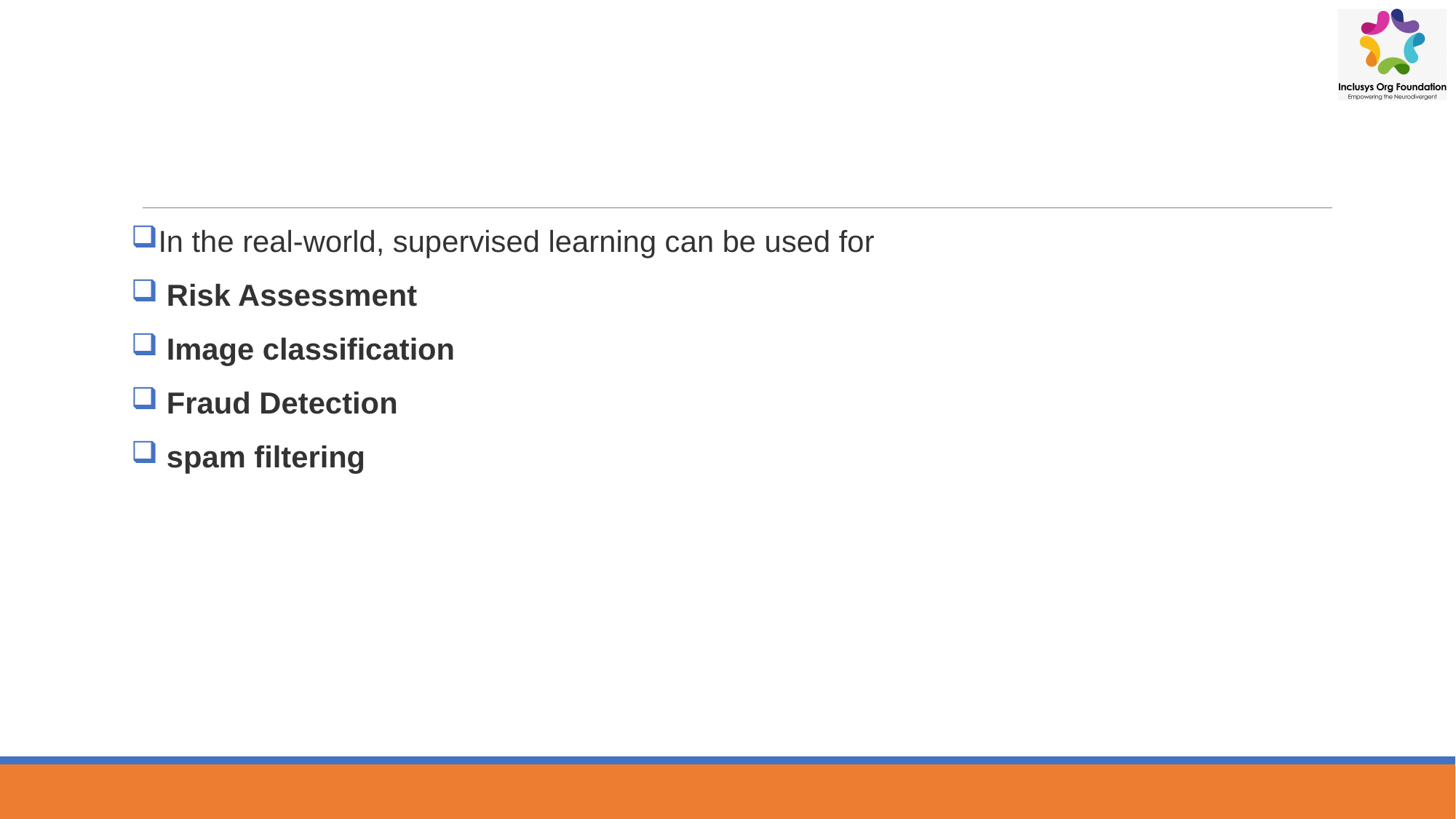

In the real-world, supervised learning can be used for
 Risk Assessment
 Image classification
 Fraud Detection
 spam filtering